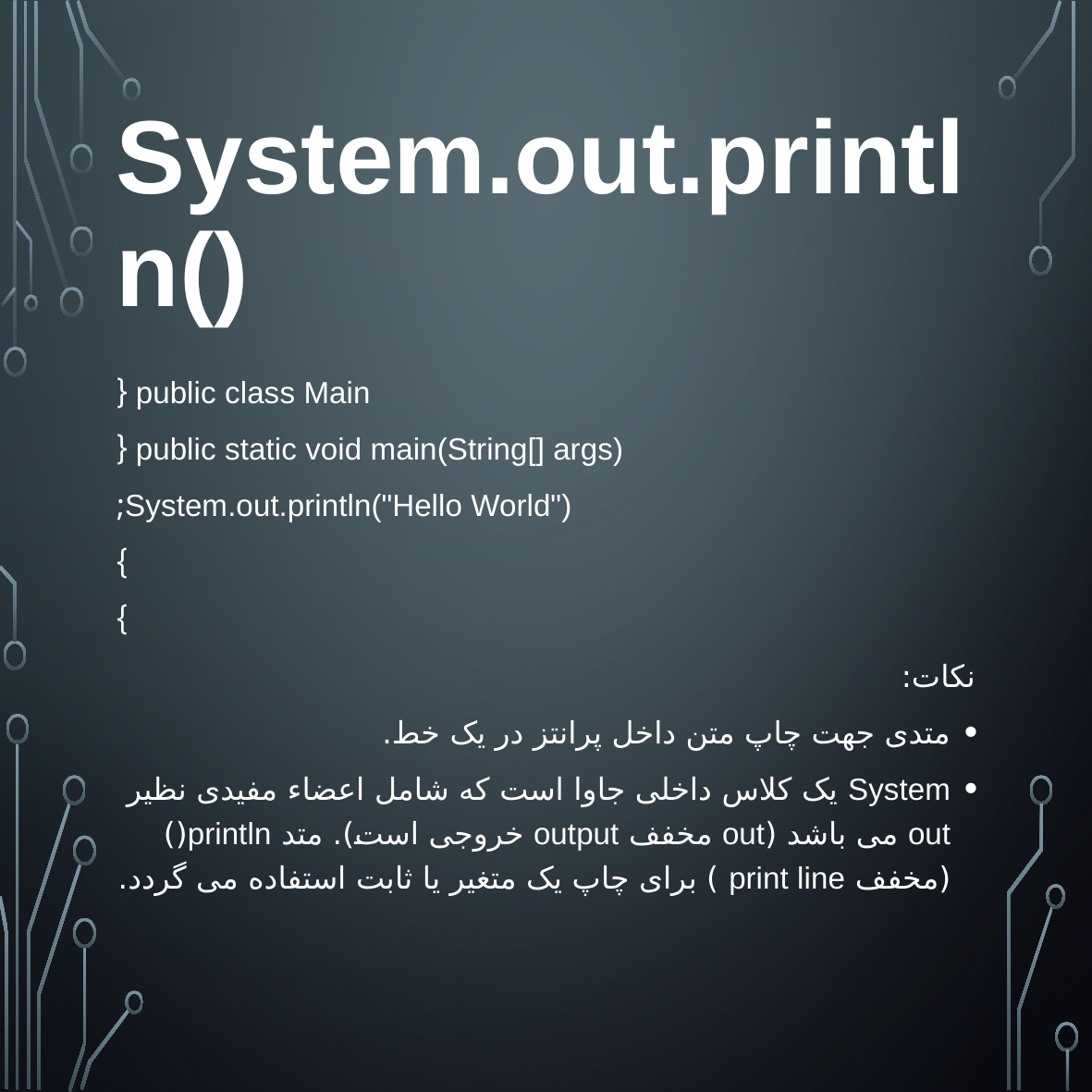

# System.out.println()
public class Main {
  public static void main(String[] args) {
    System.out.println("Hello World");
  }
}
نکات:
متدی جهت چاپ متن داخل پرانتز در یک خط.
System یک کلاس داخلی جاوا است که شامل اعضاء مفیدی نظیر out می باشد (out مخفف output خروجی است). متد println() (مخفف print line ) برای چاپ یک متغیر یا ثابت استفاده می گردد.